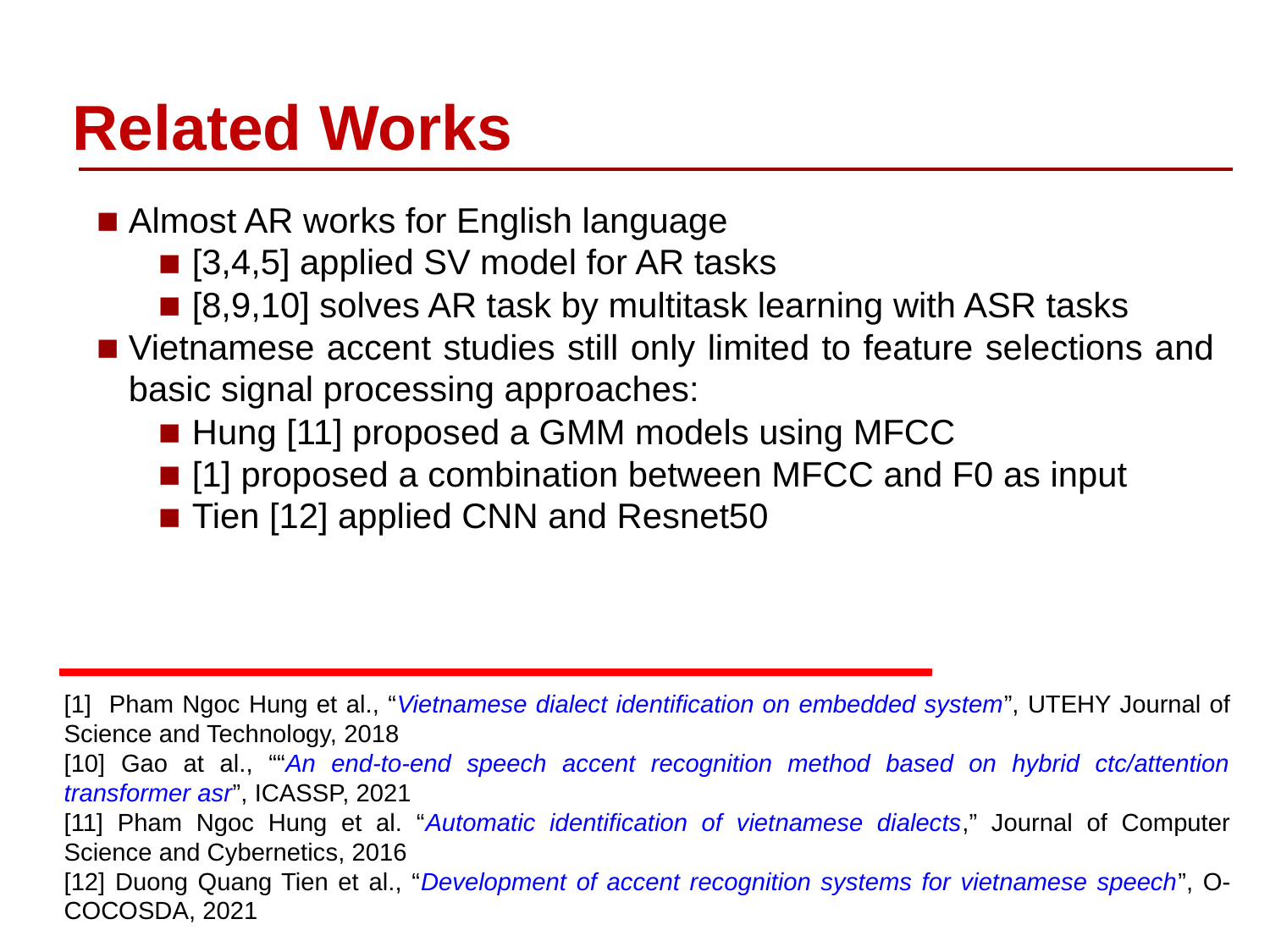

5
Related Works

Almost AR works for English language
[3,4,5] applied SV model for AR tasks
[8,9,10] solves AR task by multitask learning with ASR tasks
Vietnamese accent studies still only limited to feature selections and basic signal processing approaches:
Hung [11] proposed a GMM models using MFCC
[1] proposed a combination between MFCC and F0 as input
Tien [12] applied CNN and Resnet50

[1]  Pham Ngoc Hung et al., “Vietnamese dialect identification on embedded system”, UTEHY Journal of Science and Technology, 2018
[10] Gao at al., ““An end-to-end speech accent recognition method based on hybrid ctc/attention transformer asr”, ICASSP, 2021
[11] Pham Ngoc Hung et al. “Automatic identification of vietnamese dialects,” Journal of Computer Science and Cybernetics, 2016
[12] Duong Quang Tien et al., “Development of accent recognition systems for vietnamese speech”, O-COCOSDA, 2021